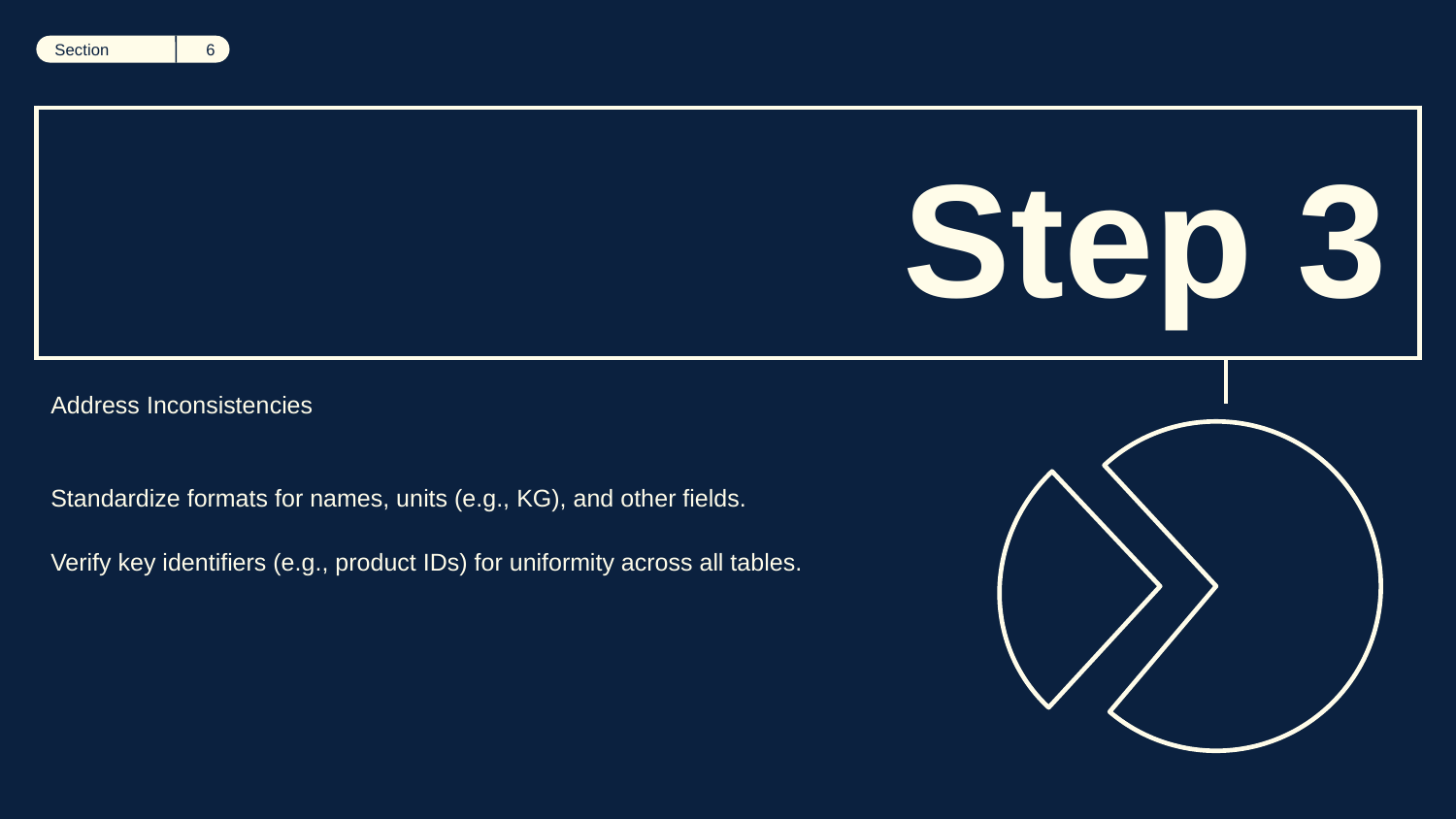

6
Section
12
Section
# Step 3
Address Inconsistencies

Standardize formats for names, units (e.g., KG), and other fields.

Verify key identifiers (e.g., product IDs) for uniformity across all tables.